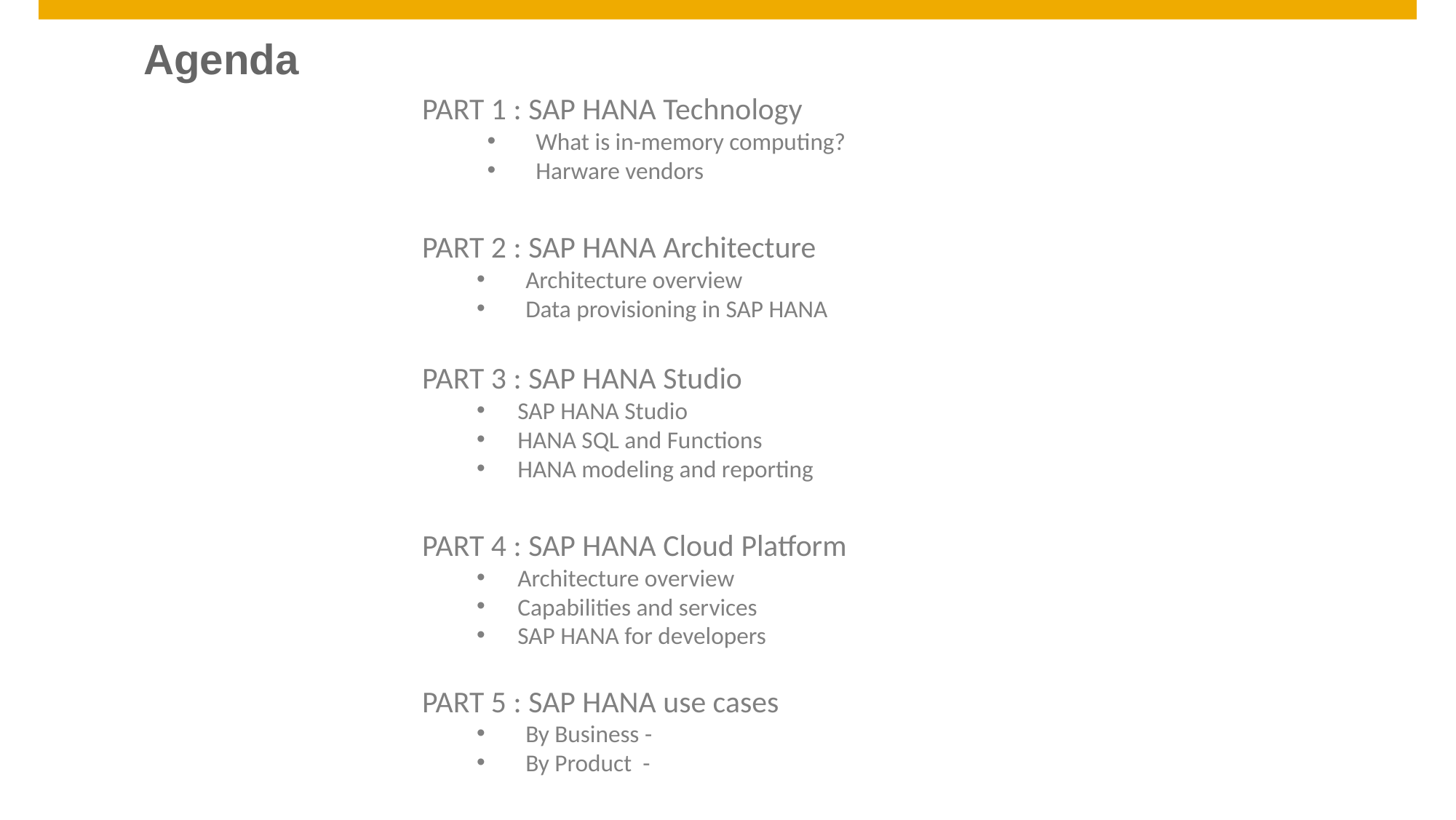

# Agenda
PART 1 : SAP HANA Technology
What is in-memory computing?
Harware vendors

PART 2 : SAP HANA Architecture
Architecture overview
Data provisioning in SAP HANA

PART 3 : SAP HANA Studio
SAP HANA Studio
HANA SQL and Functions
HANA modeling and reporting

PART 4 : SAP HANA Cloud Platform
Architecture overview
Capabilities and services
SAP HANA for developers

PART 5 : SAP HANA use cases
By Business -
By Product  -